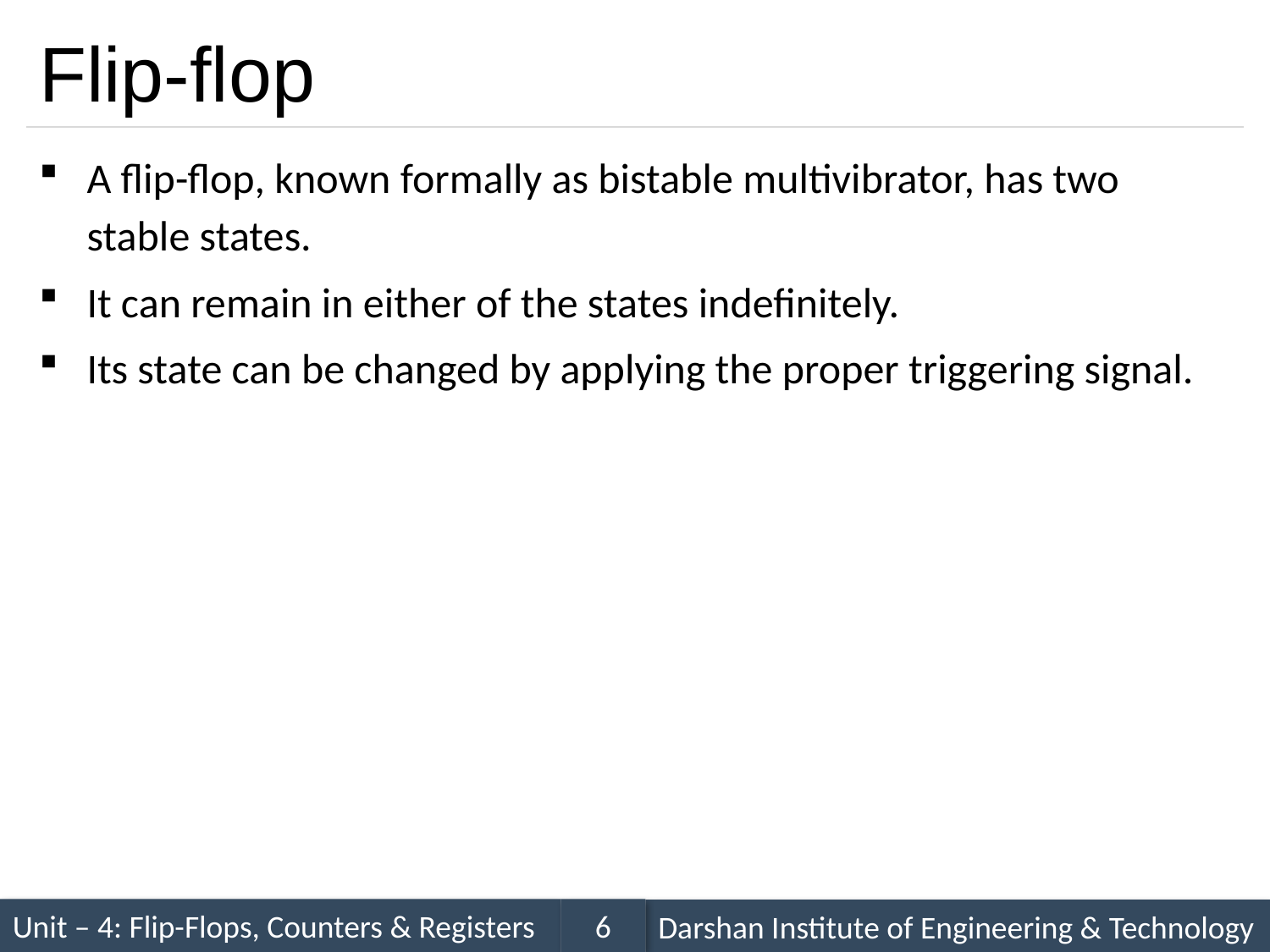

# Flip-flop
A flip-flop, known formally as bistable multivibrator, has two stable states.
It can remain in either of the states indefinitely.
Its state can be changed by applying the proper triggering signal.